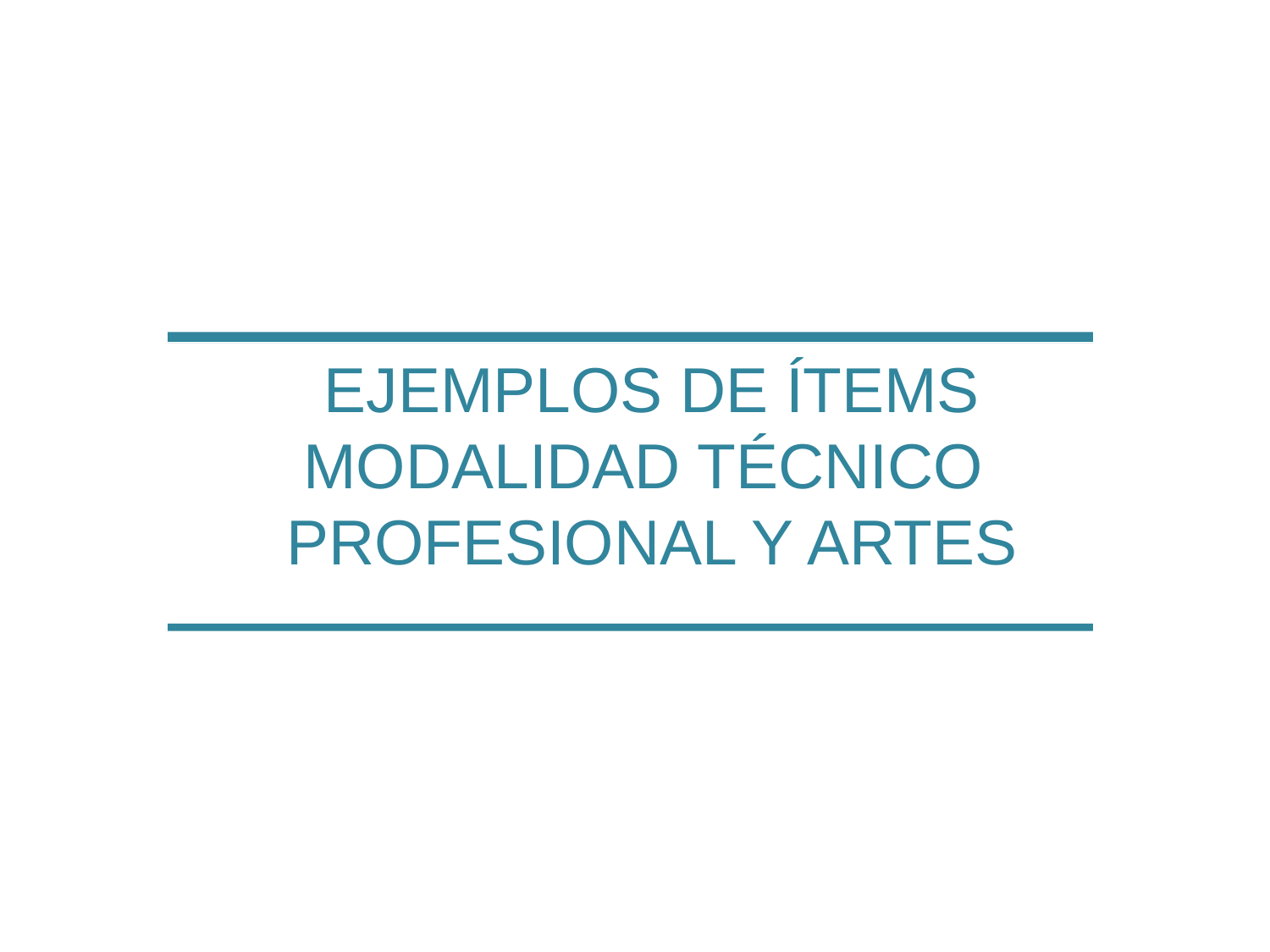

EJEMPLOS DE ÍTEMS
MODALIDAD TÉCNICO
PROFESIONAL Y ARTES